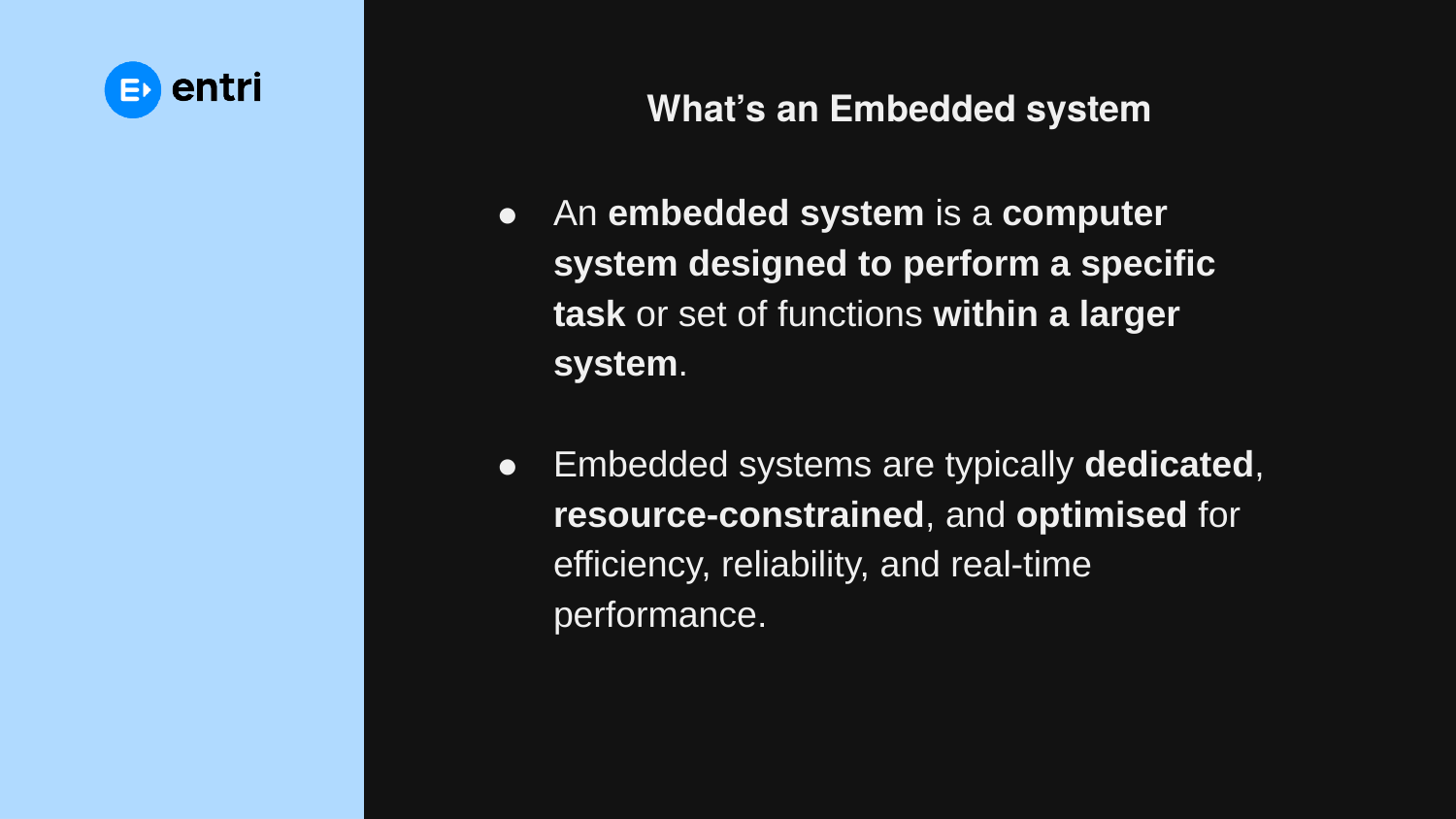

# What’s an Embedded system

An embedded system is a computer system designed to perform a specific task or set of functions within a larger system.

Embedded systems are typically dedicated, resource-constrained, and optimised for efficiency, reliability, and real-time performance.